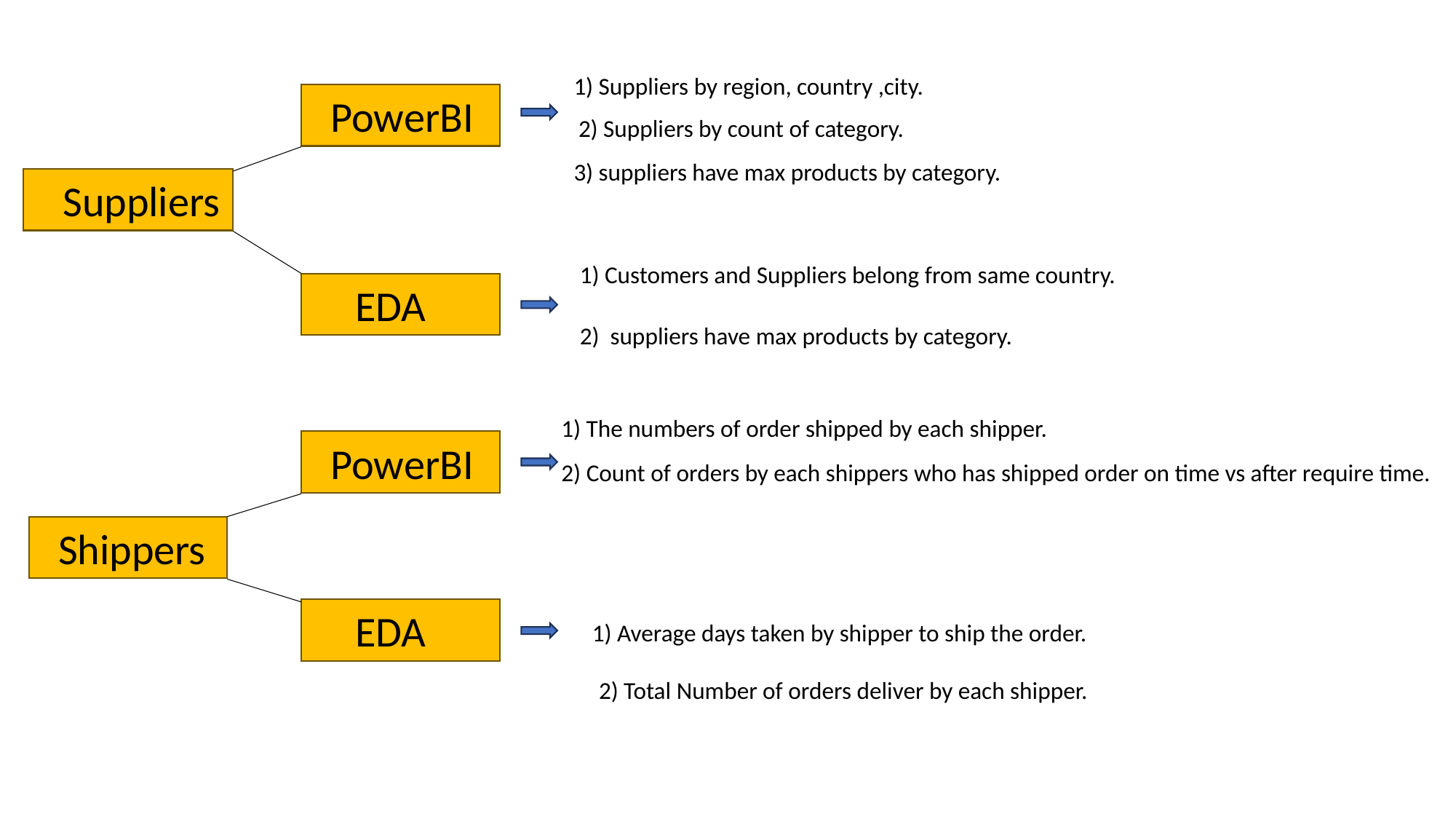

1) Suppliers by region, country ,city.
                                                                                                        2) Suppliers by count of category.
                                                                                           3) suppliers have max products by category.

                                                           1) Customers and Suppliers belong from same country.
                                                           2)  suppliers have max products by category.

                                                                                         1) The numbers of order shipped by each shipper.
                                                                                         2) Count of orders by each shippers who has shipped order on time vs after require time.

                                                                                              1) Average days taken by shipper to ship the order.
                                                             2) Total Number of orders deliver by each shipper.

#
   PowerBI

   Suppliers
       EDA

   PowerBI

   Shippers
       EDA